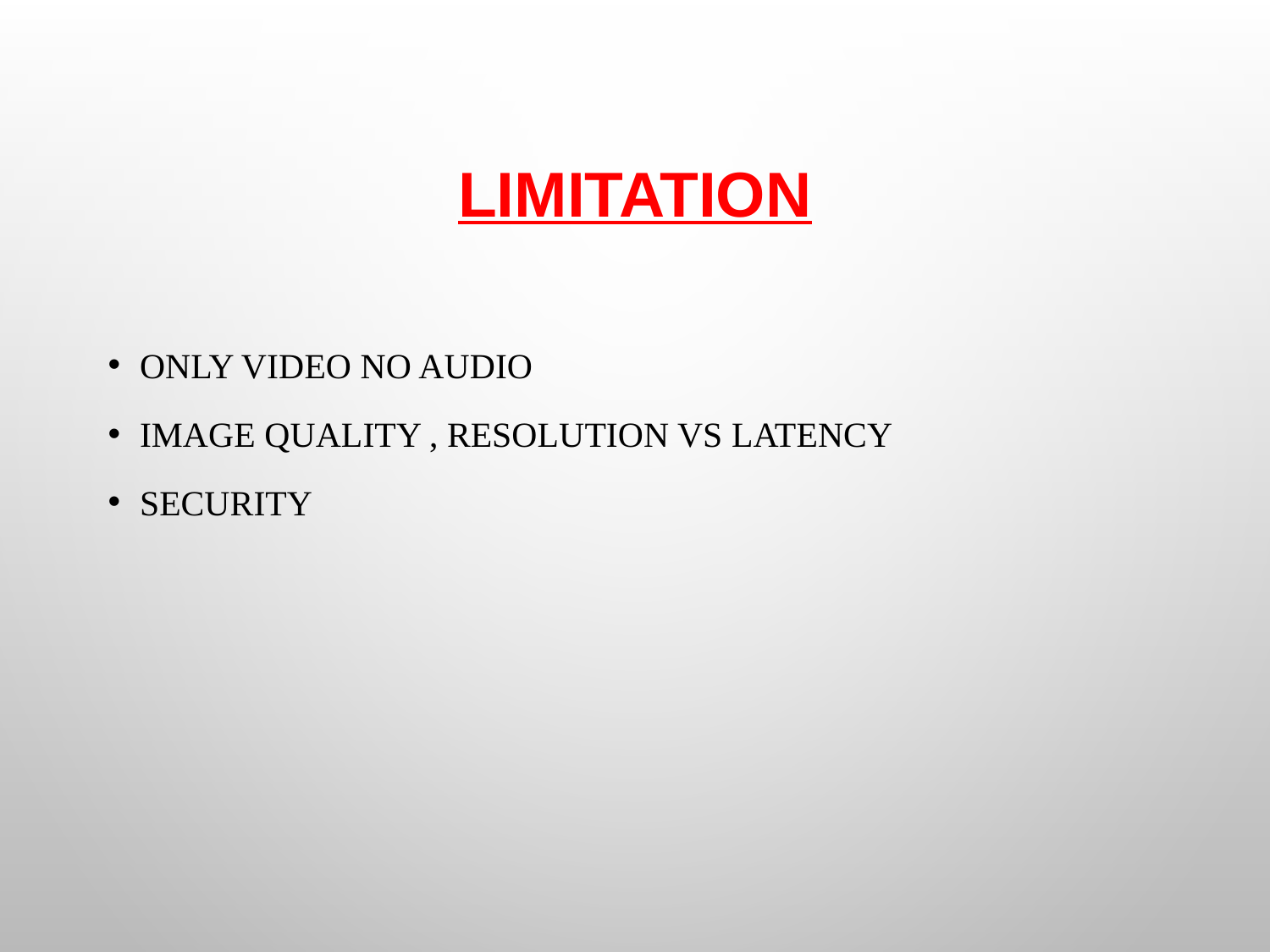

# limitation
Only video no audio
Image Quality , resolution vs latency
Security